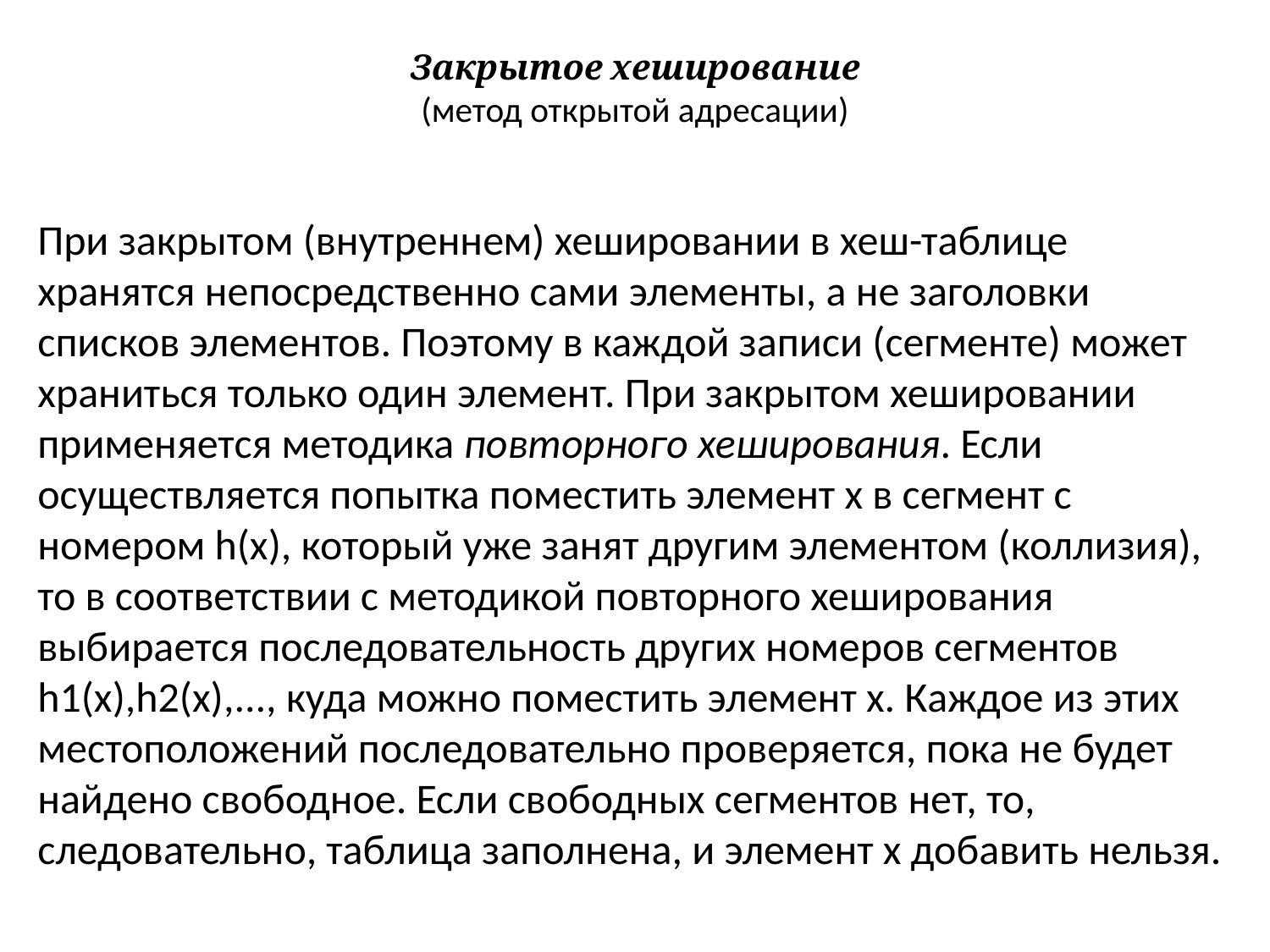

# Закрытое хеширование (метод открытой адресации)
При закрытом (внутреннем) хешировании в хеш-таблице хранятся непосредственно сами элементы, а не заголовки списков элементов. Поэтому в каждой записи (сегменте) может храниться только один элемент. При закрытом хешировании применяется методика повторного хеширования. Если осуществляется попытка поместить элемент х в сегмент с номером h(х), который уже занят другим элементом (коллизия), то в соответствии с методикой повторного хеширования выбирается последовательность других номеров сегментов h1(х),h2(х),..., куда можно поместить элемент х. Каждое из этих местоположений последовательно проверяется, пока не будет найдено свободное. Если свободных сегментов нет, то, следовательно, таблица заполнена, и элемент х добавить нельзя.